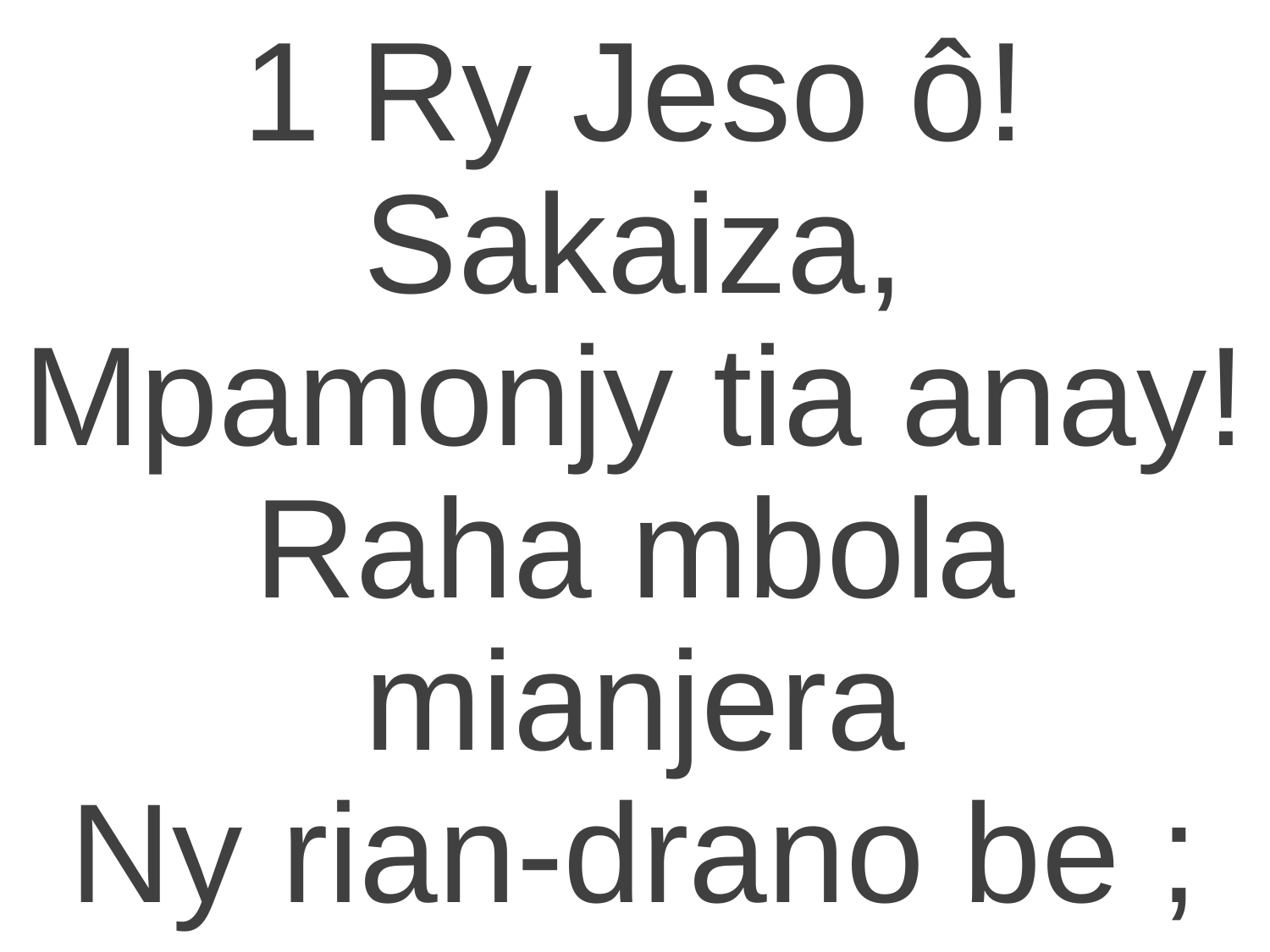

1 Ry Jeso ô! Sakaiza,
Mpamonjy tia anay!
Raha mbola mianjera
Ny rian-drano be ;